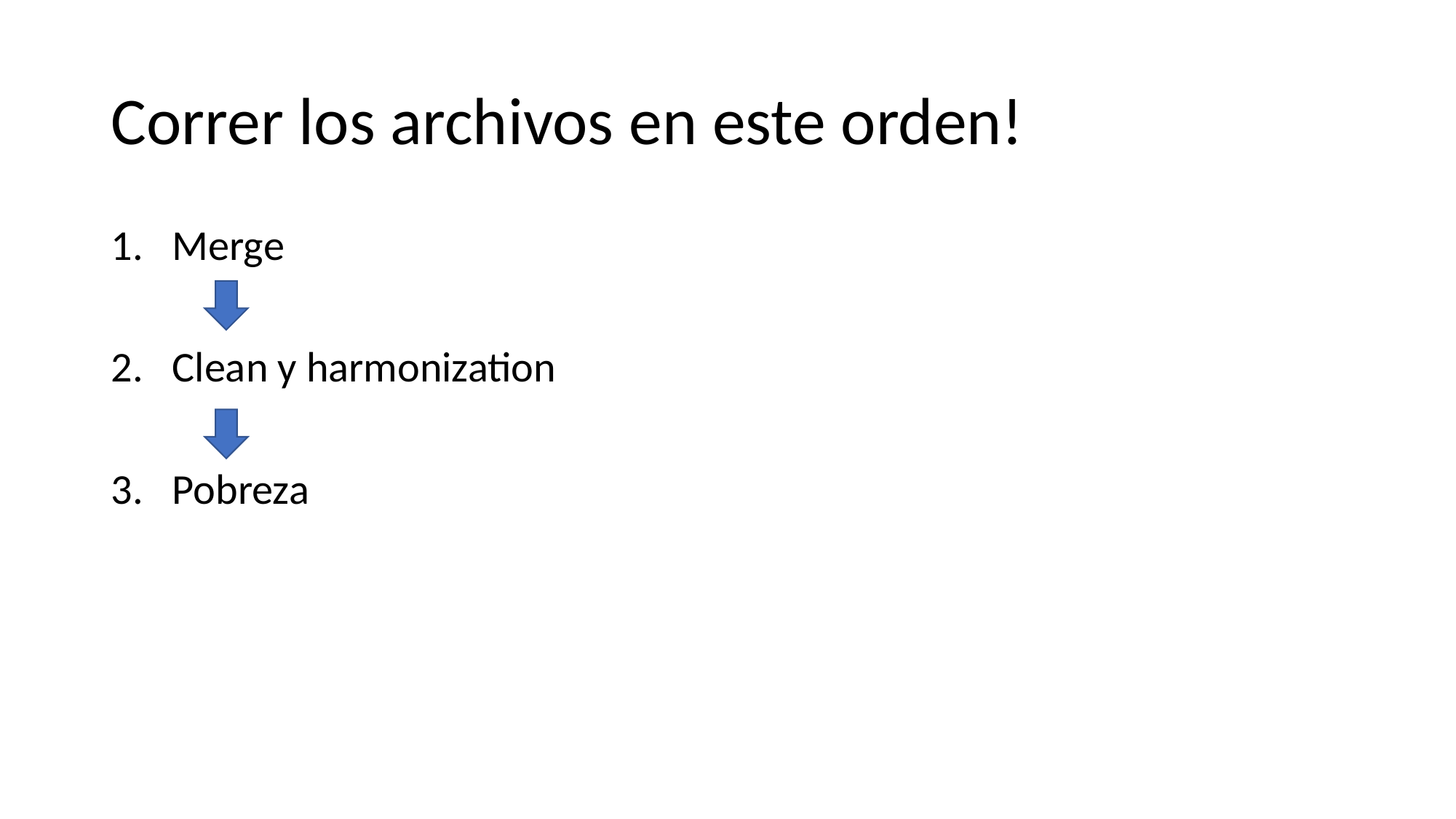

# Correr los archivos en este orden!
Merge

Clean y harmonization

Pobreza